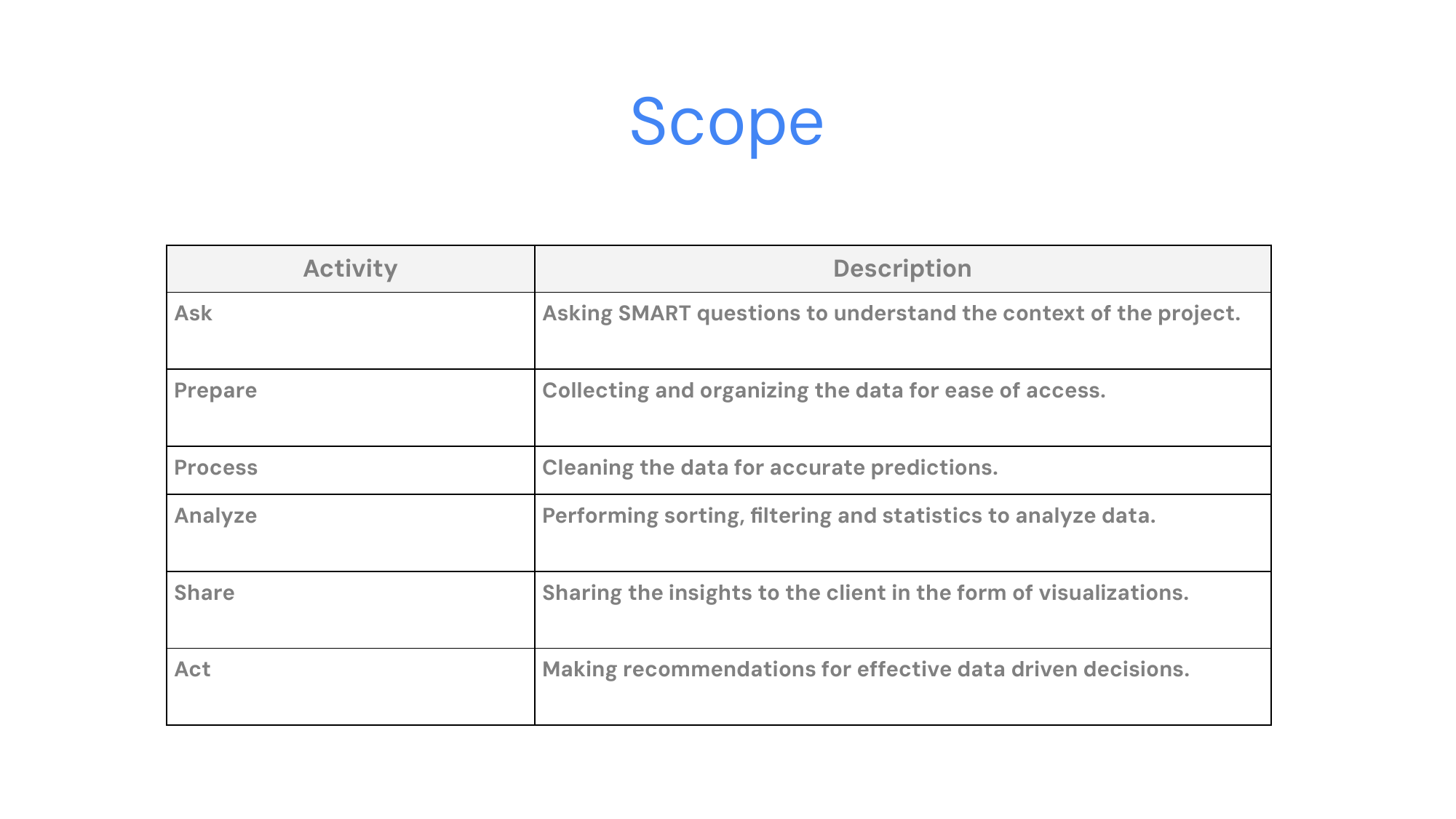

# Scope
| Activity | Description |
| --- | --- |
| Ask | Asking SMART questions to understand the context of the project. |
| Prepare | Collecting and organizing the data for ease of access. |
| Process | Cleaning the data for accurate predictions. |
| Analyze | Performing sorting, filtering and statistics to analyze data. |
| Share | Sharing the insights to the client in the form of visualizations. |
| Act | Making recommendations for effective data driven decisions. |